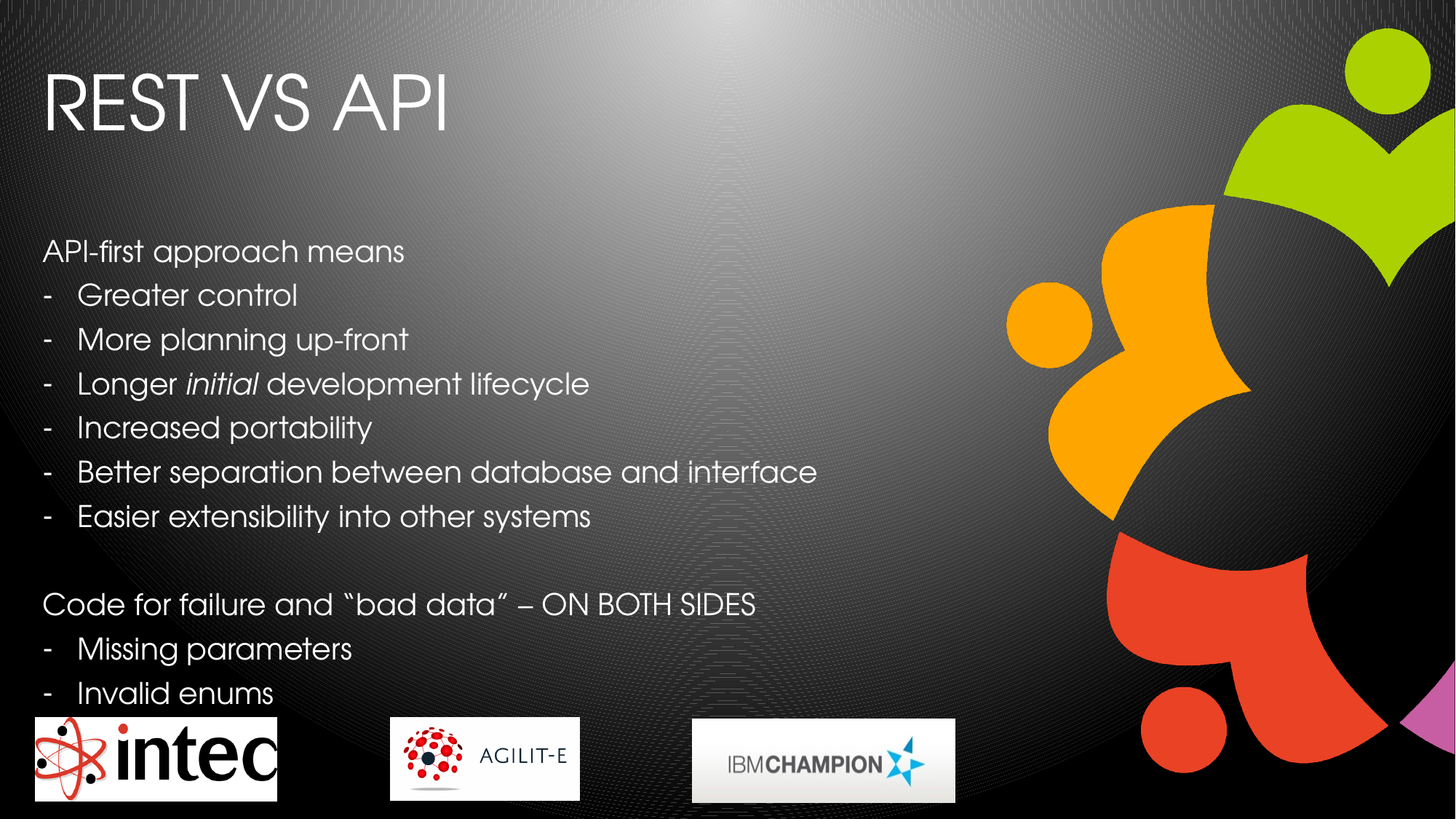

# REST VS API
API-first approach means
Greater control
More planning up-front
Longer initial development lifecycle
Increased portability
Better separation between database and interface
Easier extensibility into other systems

Code for failure and “bad data” – ON BOTH SIDES
Missing parameters
Invalid enums